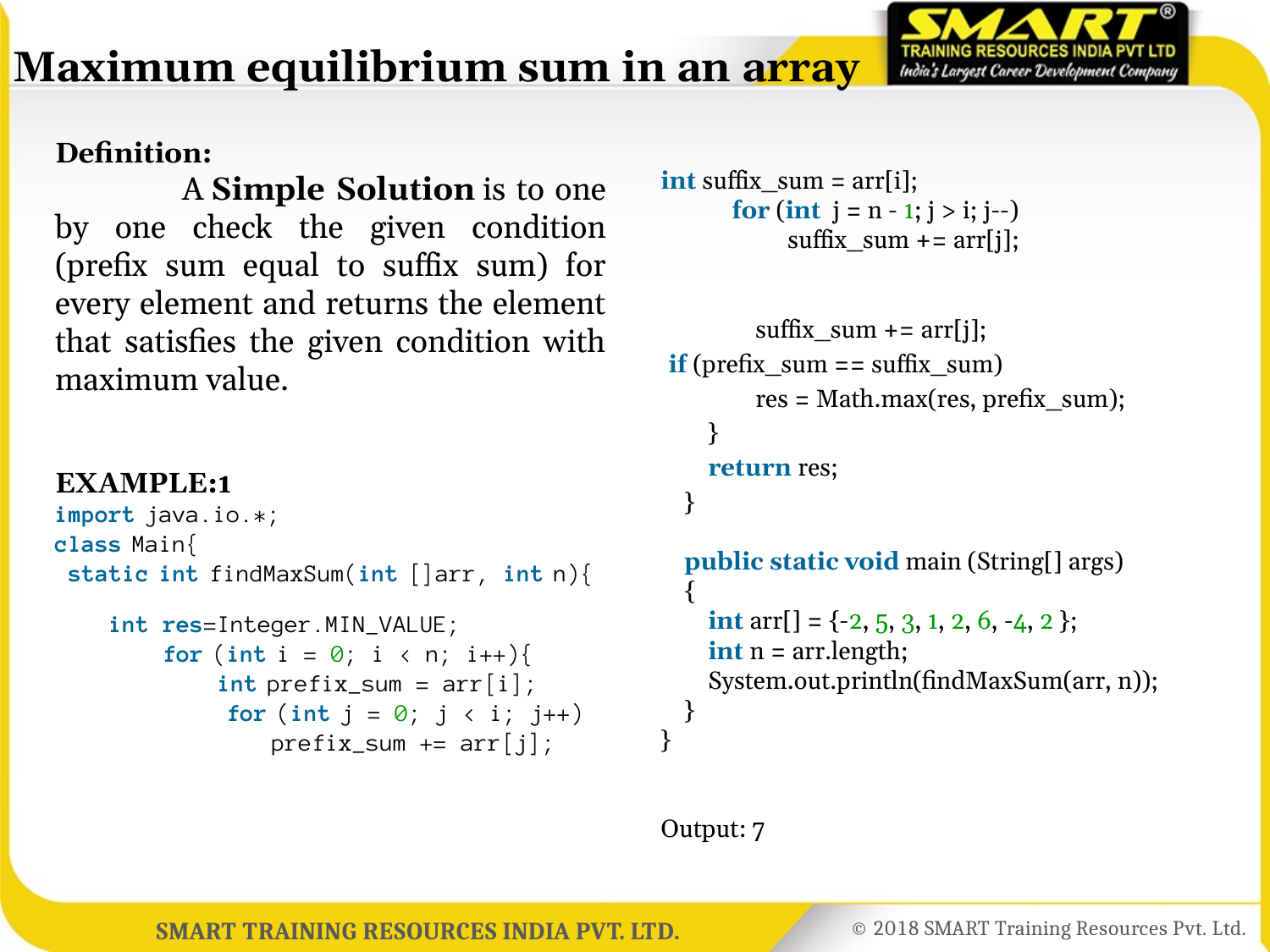

# Maximum equilibrium sum in an array

Definition:
	A Simple Solution is to one by one check the given condition (prefix sum equal to suffix sum) for every element and returns the element that satisfies the given condition with maximum value.

EXAMPLE:1
import java.io.*;
class Main{
 static int findMaxSum(int []arr, int n){

    int res=Integer.MIN_VALUE;
        for (int i = 0; i < n; i++){
            int prefix_sum = arr[i];
             for (int j = 0; j < i; j++)
                prefix_sum += arr[j];
int suffix_sum = arr[i];
            for (int  j = n - 1; j > i; j--)
	suffix_sum += arr[j];

                suffix_sum += arr[j];
 if (prefix_sum == suffix_sum)
                res = Math.max(res, prefix_sum);
        }
        return res;
    }

    public static void main (String[] args)
    {
        int arr[] = {-2, 5, 3, 1, 2, 6, -4, 2 };
        int n = arr.length;
        System.out.println(findMaxSum(arr, n));
    }
}

Output: 7